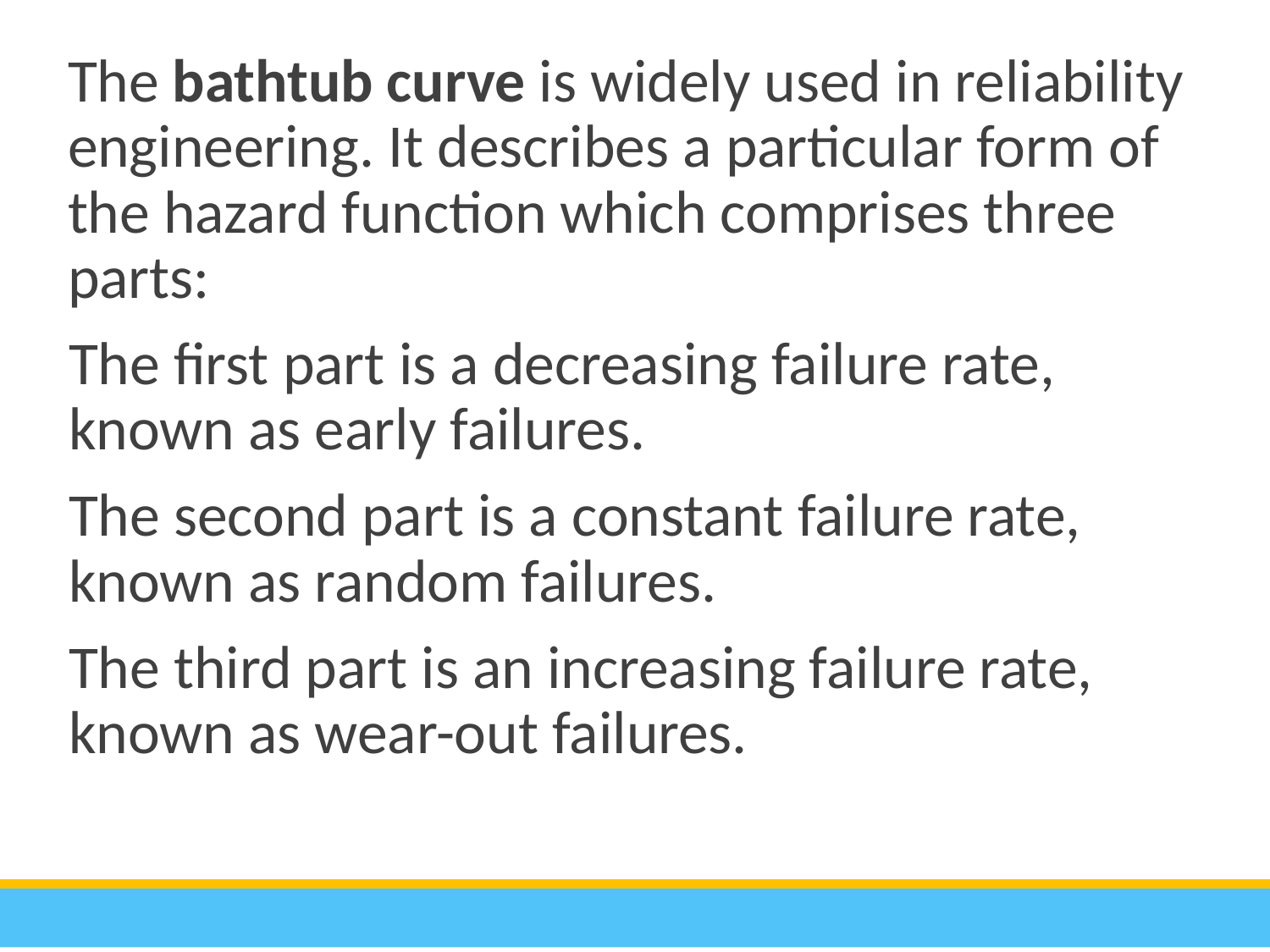

The bathtub curve is widely used in reliability engineering. It describes a particular form of the hazard function which comprises three parts:
The first part is a decreasing failure rate, known as early failures.
The second part is a constant failure rate, known as random failures.
The third part is an increasing failure rate, known as wear-out failures.